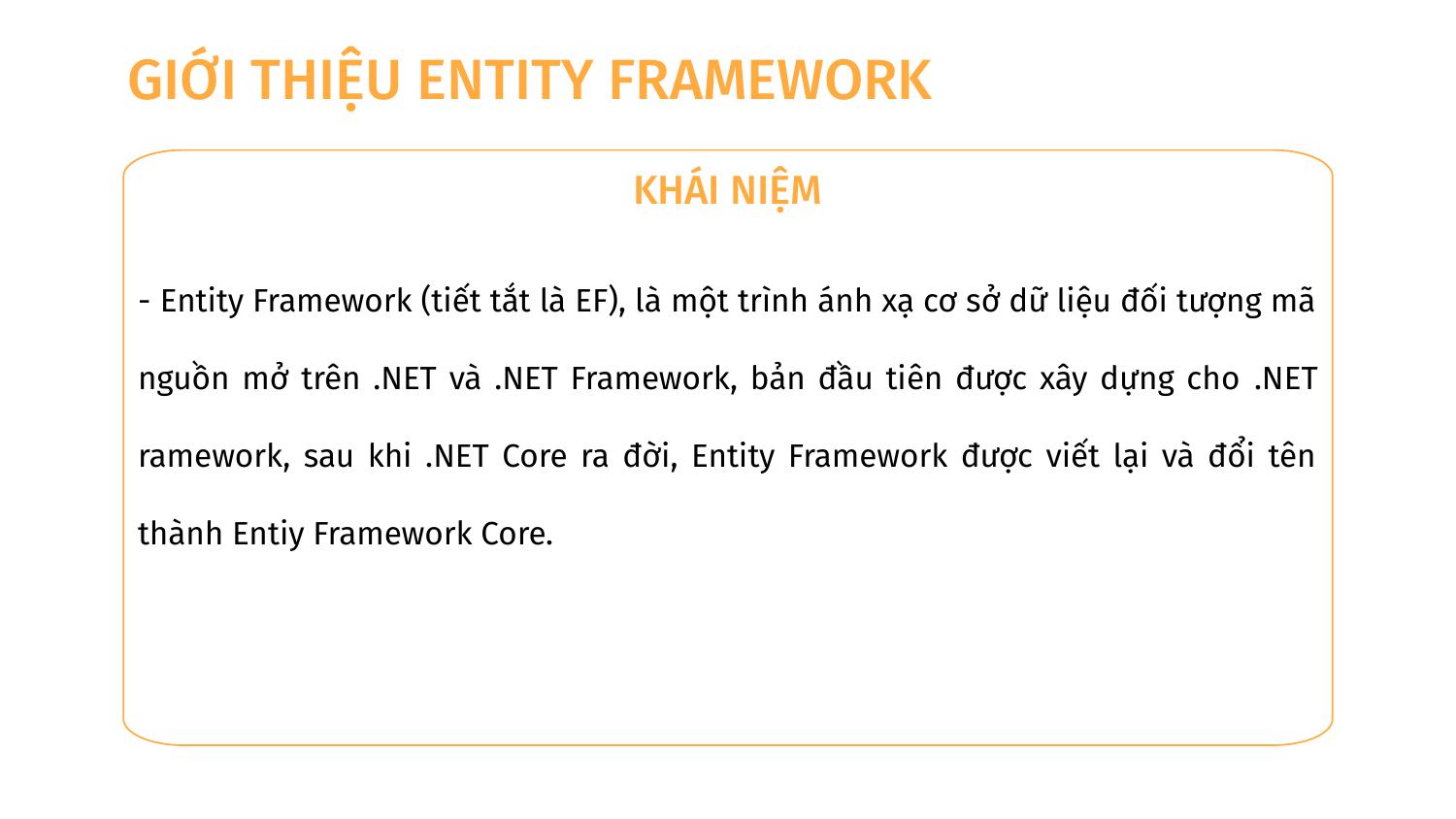

GIỚI THIỆU ENTITY FRAMEWORK

KHÁI NIỆM
- Entity Framework (tiết tắt là EF), là một trình ánh xạ cơ sở dữ liệu đối tượng mã nguồn mở trên .NET và .NET Framework, bản đầu tiên được xây dựng cho .NET ramework, sau khi .NET Core ra đời, Entity Framework được viết lại và đổi tên thành Entiy Framework Core.